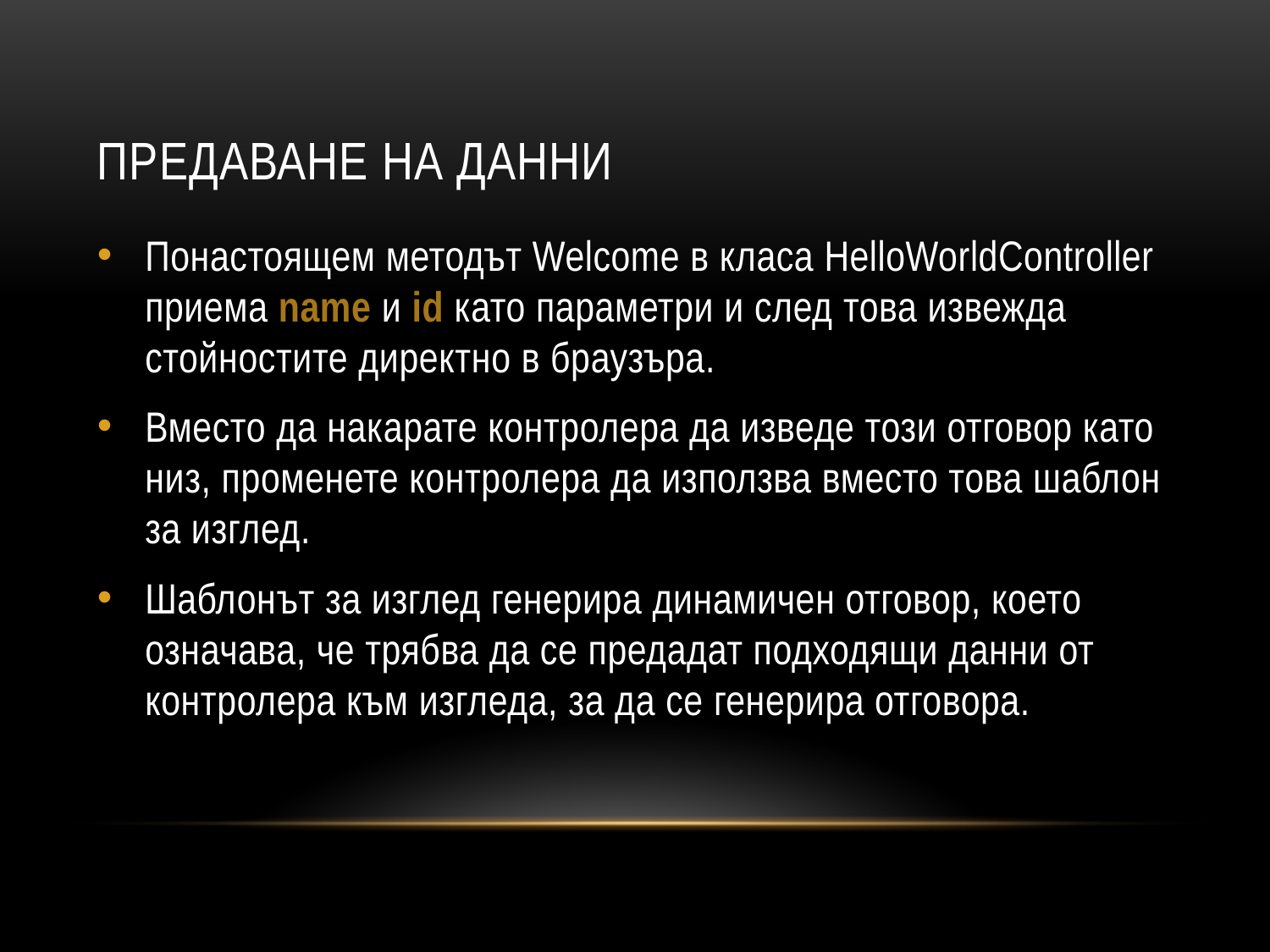

# Предаване на данни
Понастоящем методът Welcome в класа HelloWorldController приема name и id като параметри и след това извежда стойностите директно в браузъра.
Вместо да накарате контролера да изведе този отговор като низ, променете контролера да използва вместо това шаблон за изглед.
Шаблонът за изглед генерира динамичен отговор, което означава, че трябва да се предадат подходящи данни от контролера към изгледа, за да се генерира отговора.